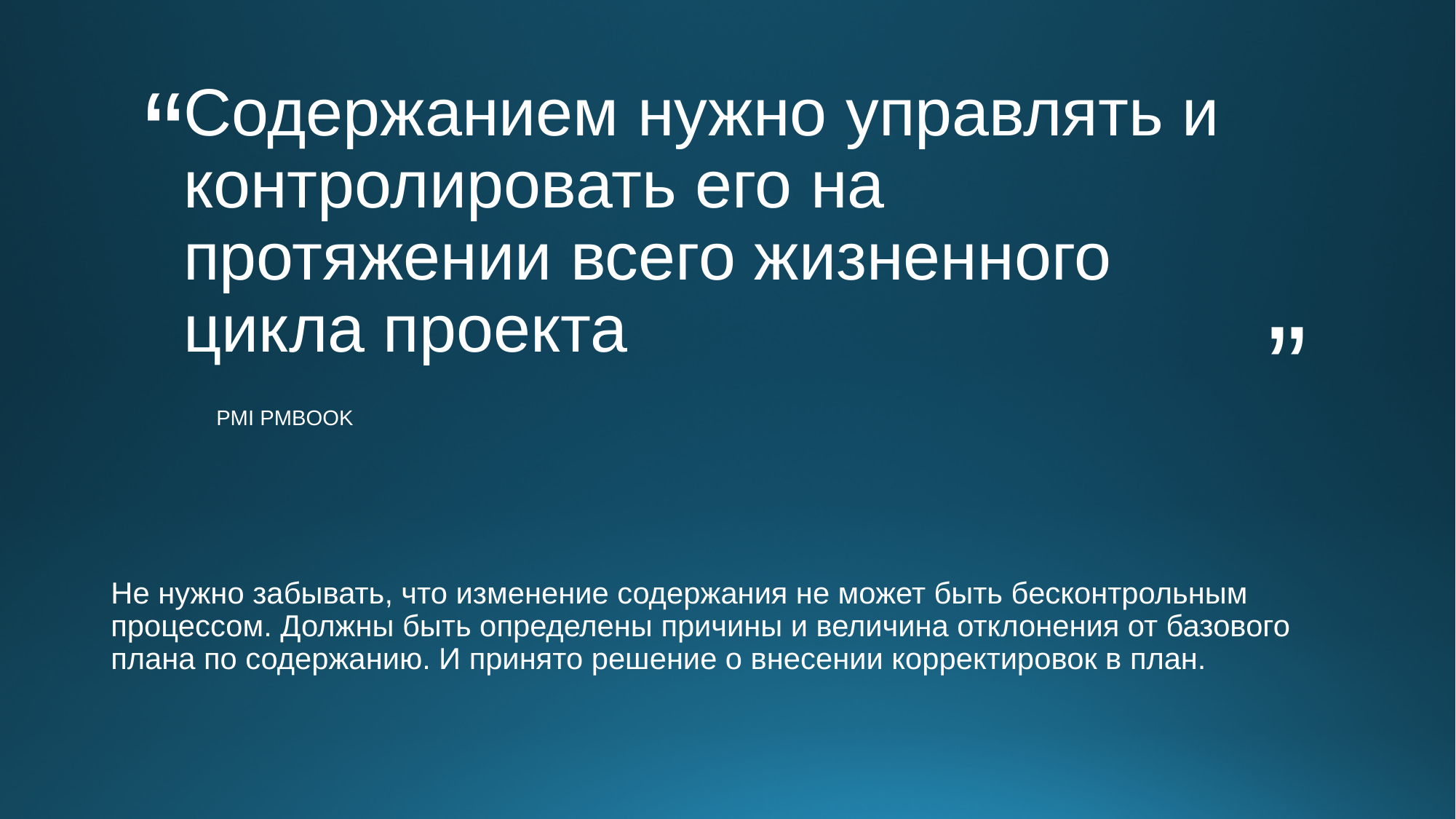

# Содержанием нужно управлять и контролировать его на протяжении всего жизненного цикла проекта
PMI PMBOOK
Не нужно забывать, что изменение содержания не может быть бесконтрольным процессом. Должны быть определены причины и величина отклонения от базового плана по содержанию. И принято решение о внесении корректировок в план.